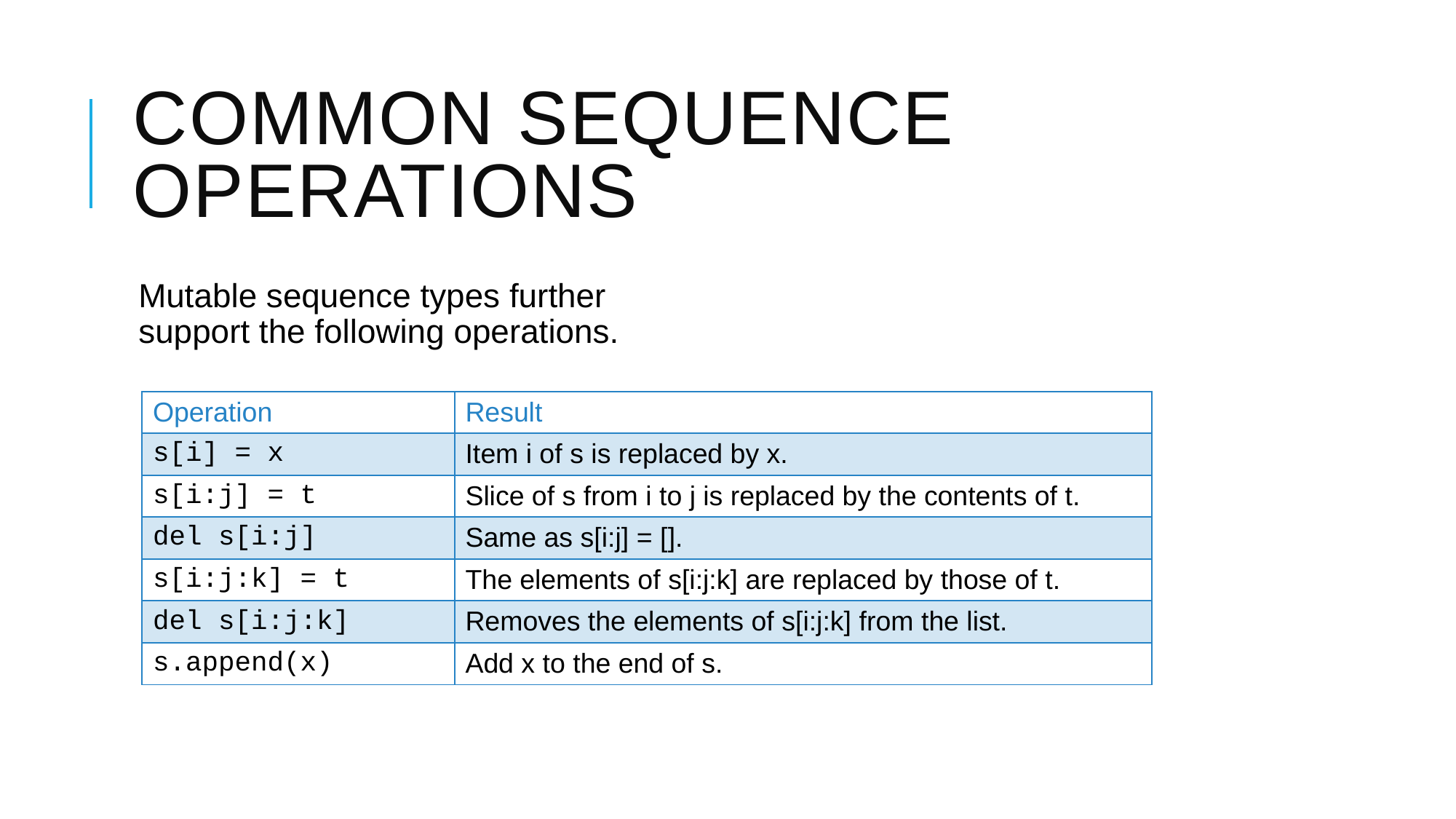

# Common sequence operations
Mutable sequence types further support the following operations.
| Operation | Result |
| --- | --- |
| s[i] = x | Item i of s is replaced by x. |
| s[i:j] = t | Slice of s from i to j is replaced by the contents of t. |
| del s[i:j] | Same as s[i:j] = []. |
| s[i:j:k] = t | The elements of s[i:j:k] are replaced by those of t. |
| del s[i:j:k] | Removes the elements of s[i:j:k] from the list. |
| s.append(x) | Add x to the end of s. |